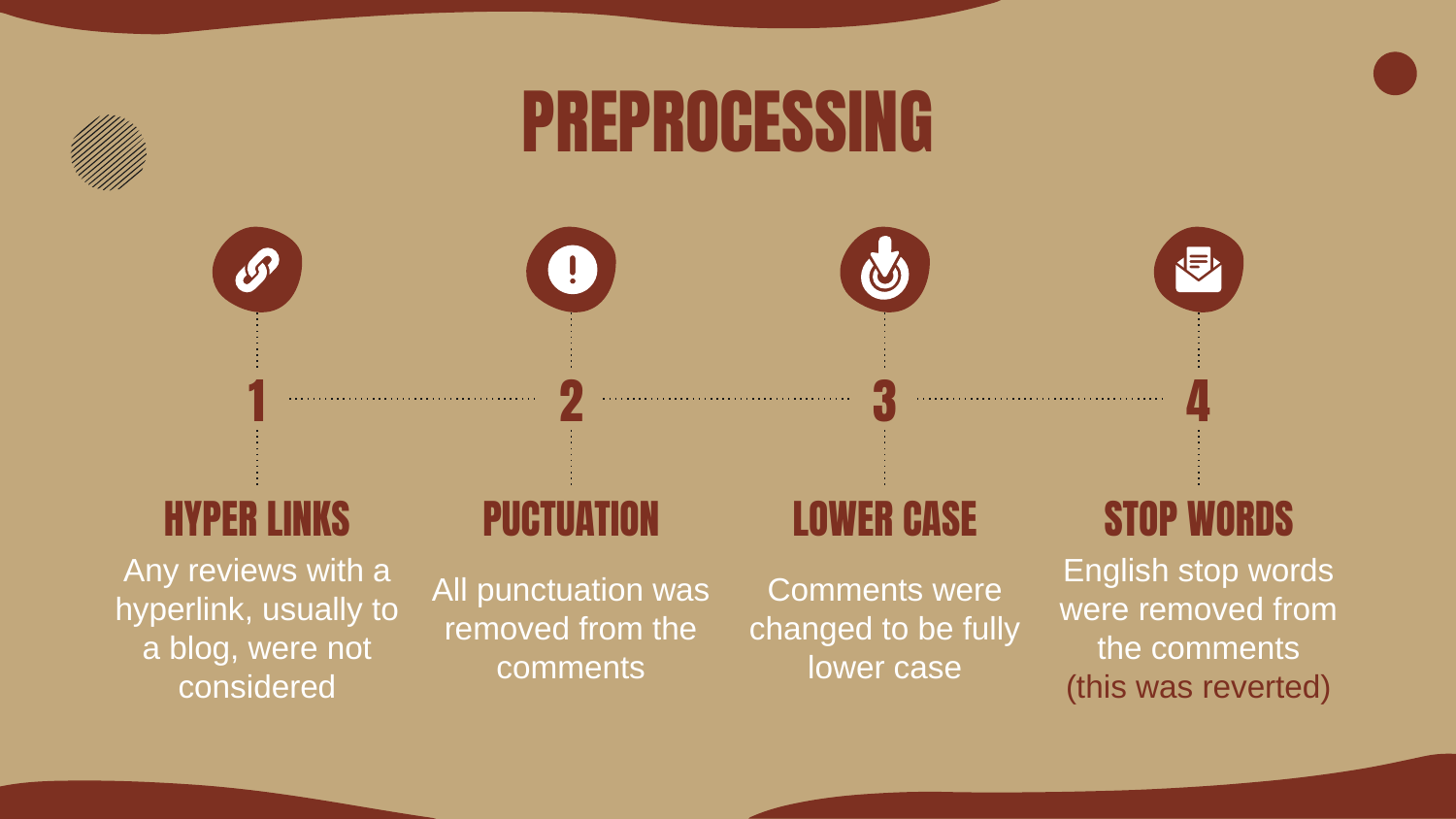

# PREPROCESSING

1
2
3
4
HYPER LINKS
PUCTUATION
LOWER CASE
STOP WORDS
Any reviews with a hyperlink, usually to a blog, were not considered
All punctuation was removed from the comments
Comments were changed to be fully lower case
English stop words were removed from the comments
(this was reverted)